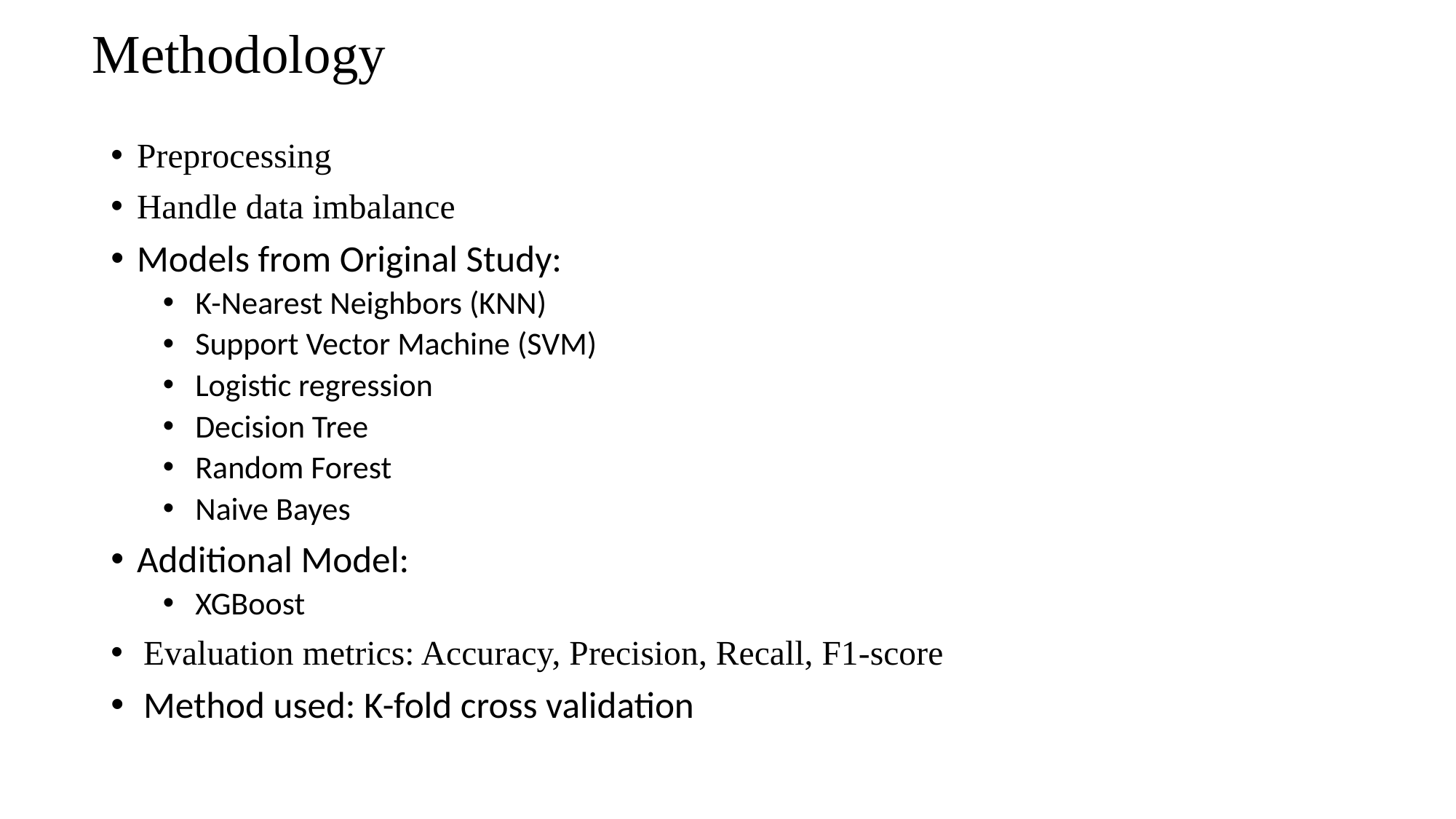

# Methodology

Preprocessing
Handle data imbalance
Models from Original Study:
K-Nearest Neighbors (KNN)
Support Vector Machine (SVM)
Logistic regression
Decision Tree
Random Forest
Naive Bayes
Additional Model:
XGBoost
Evaluation metrics: Accuracy, Precision, Recall, F1-score
Method used: K-fold cross validation